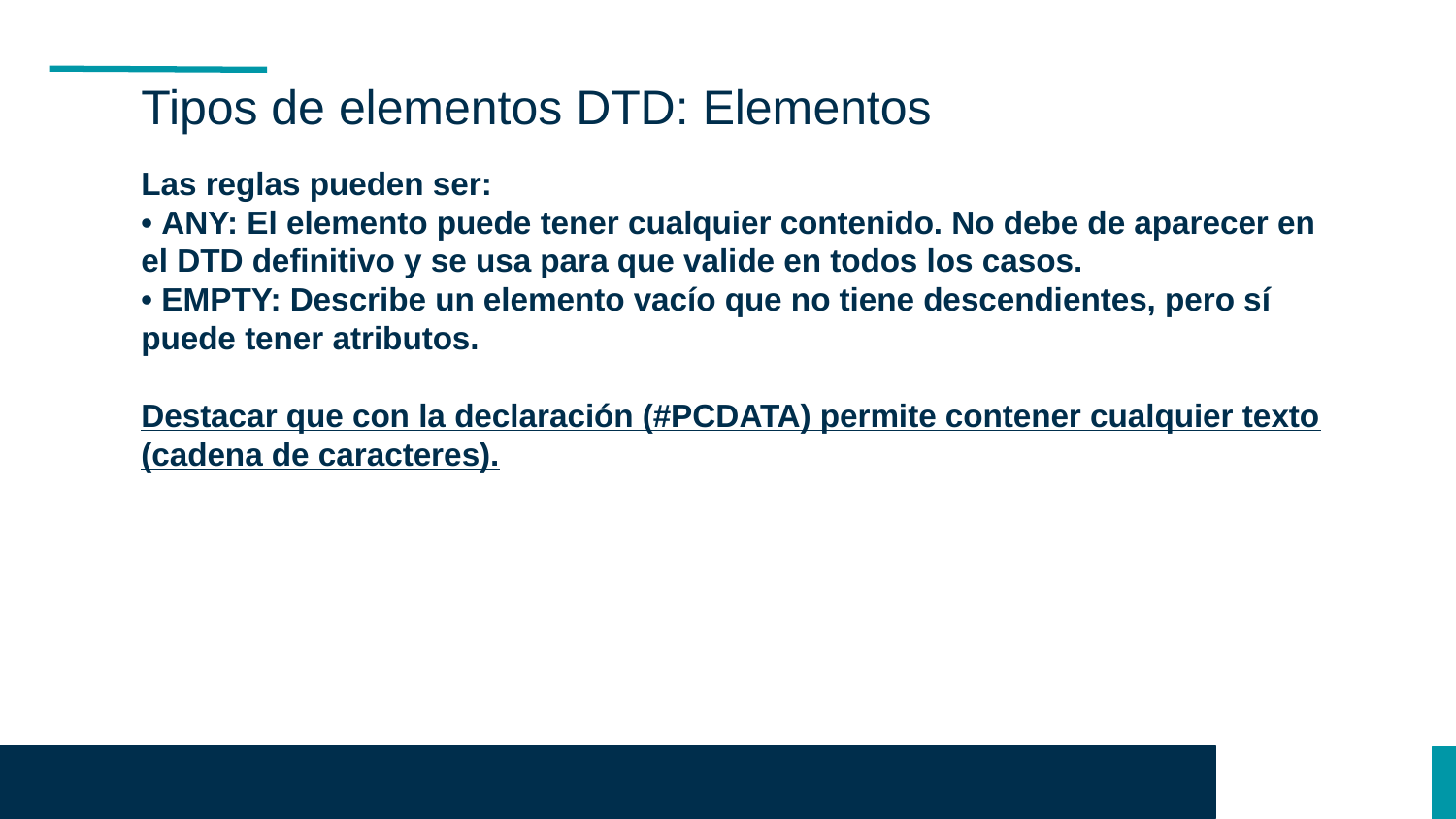

Tipos de elementos DTD: Elementos
Las reglas pueden ser:
• ANY: El elemento puede tener cualquier contenido. No debe de aparecer en el DTD definitivo y se usa para que valide en todos los casos.
• EMPTY: Describe un elemento vacío que no tiene descendientes, pero sí puede tener atributos.

Destacar que con la declaración (#PCDATA) permite contener cualquier texto (cadena de caracteres).